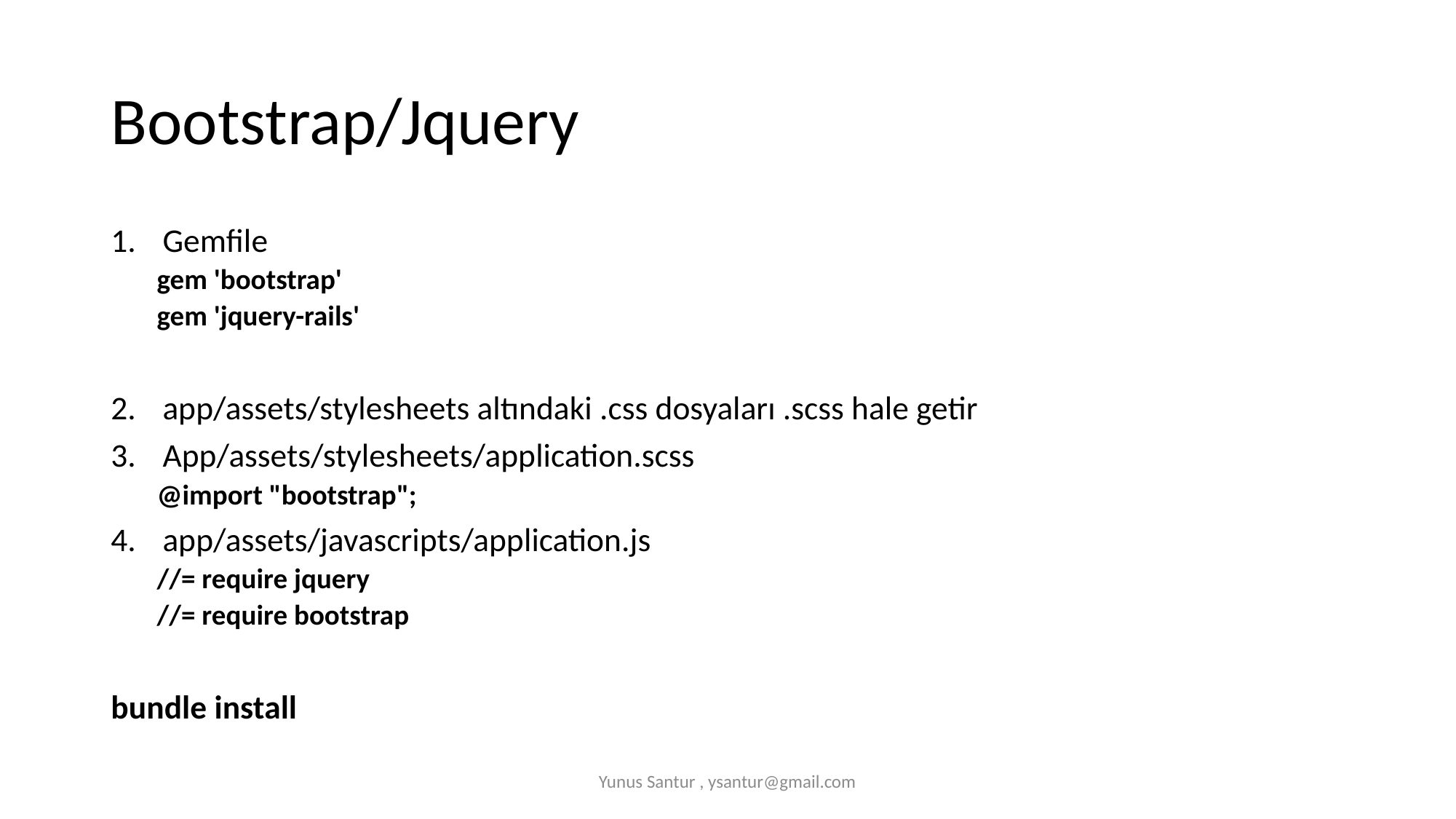

# Bootstrap/Jquery
Gemfile
gem 'bootstrap'
gem 'jquery-rails'

app/assets/stylesheets altındaki .css dosyaları .scss hale getir
App/assets/stylesheets/application.scss
@import "bootstrap";
app/assets/javascripts/application.js
//= require jquery
//= require bootstrap

bundle install
Yunus Santur , ysantur@gmail.com